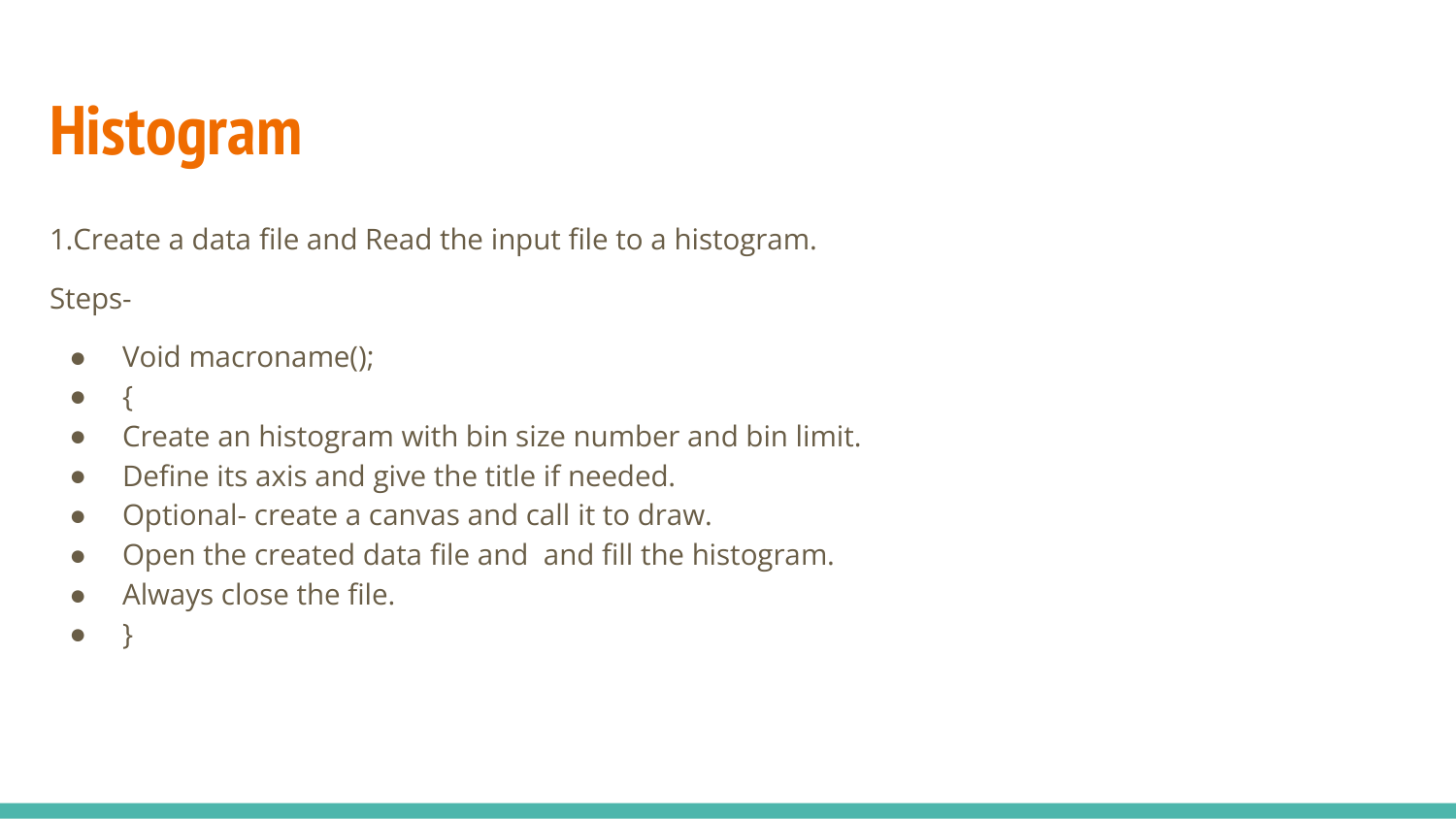

# Histogram
1.Create a data file and Read the input file to a histogram.
Steps-
Void macroname();
{
Create an histogram with bin size number and bin limit.
Define its axis and give the title if needed.
Optional- create a canvas and call it to draw.
Open the created data file and  and fill the histogram.
Always close the file.
}